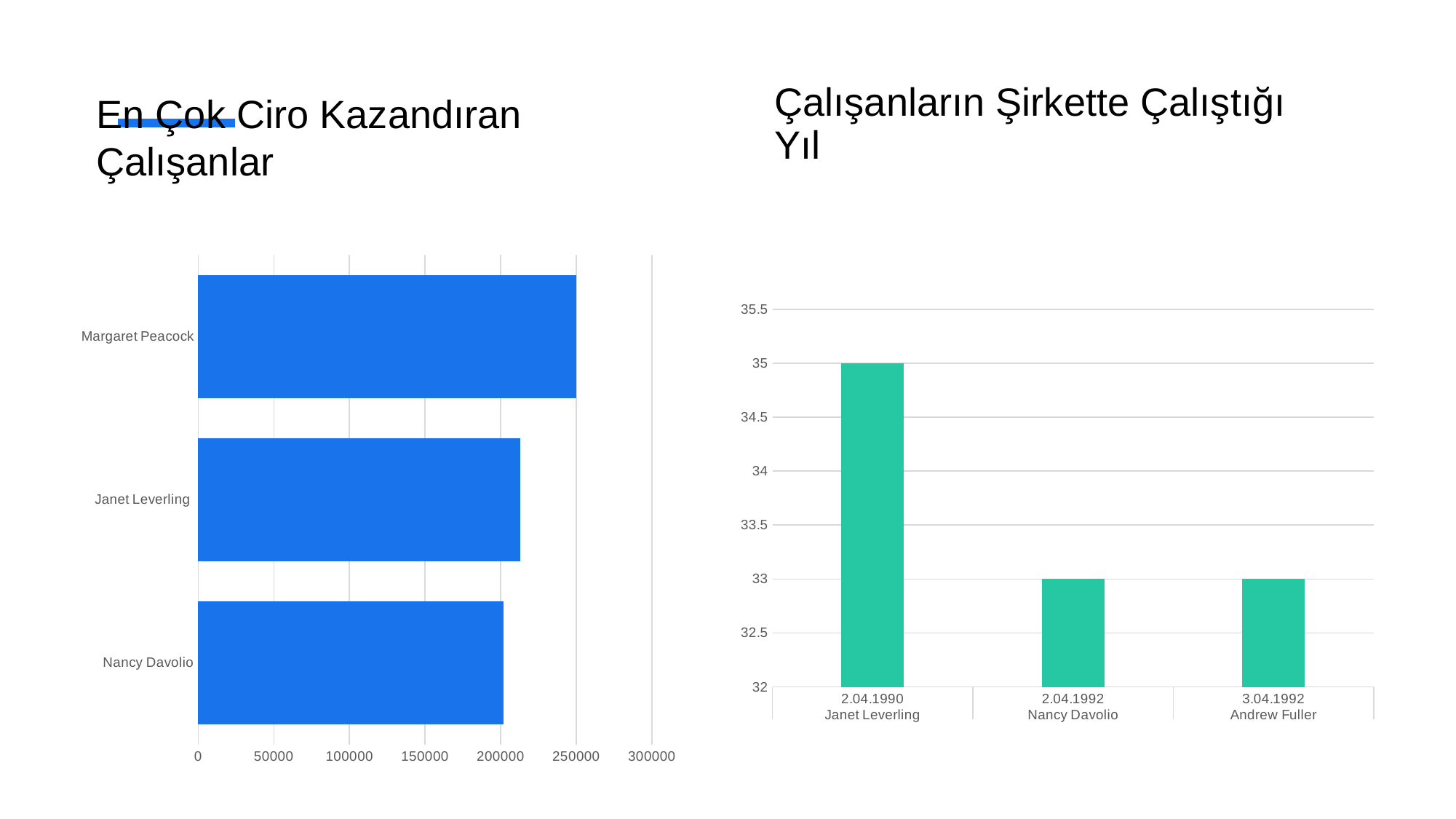

Çalışanların Şirkette Çalıştığı Yıl
# En Çok Ciro Kazandıran Çalışanlar

### Chart

| Category | Total |
|---|---|
| Margaret Peacock | 250187.0 |
| Janet Leverling  | 213051.0 |
| Nancy Davolio | 202144.0 |

### Chart

| Category |  |
|---|---|
| 2.04.1990 | 35.0 |
| 2.04.1992 | 33.0 |
| 3.04.1992 | 33.0 |